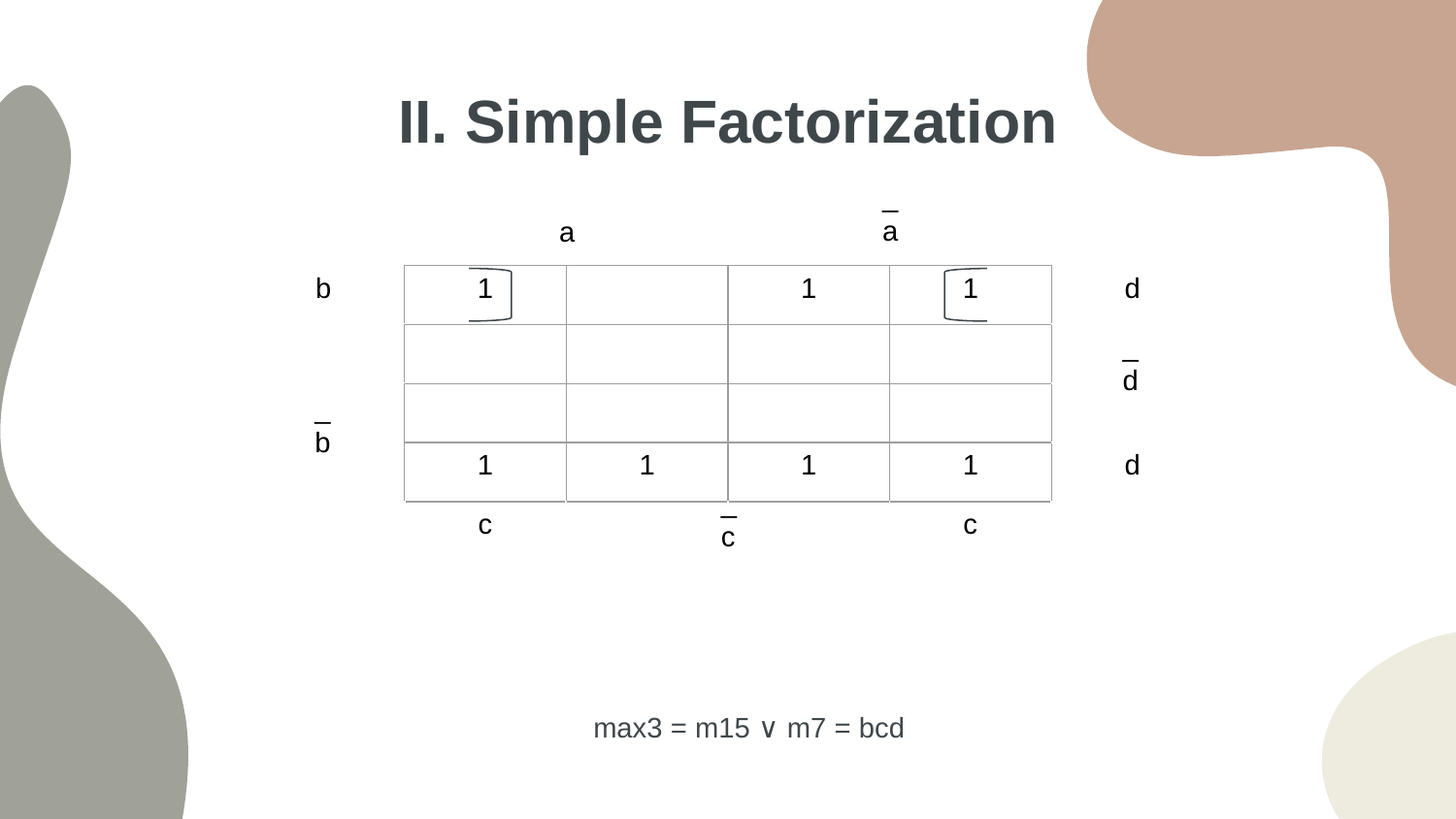

# II. Simple Factorization
_
a
|  |  |  |  |  |  |
| --- | --- | --- | --- | --- | --- |
| b | 1 |  | 1 | 1 | d |
|  |  |  |  |  |  |
|  |  |  |  |  |  |
|  | 1 | 1 | 1 | 1 | d |
|  | c |  |  | c |  |
a

_
d
_
b
_
c

max3 = m15 ∨ m7 = bcd